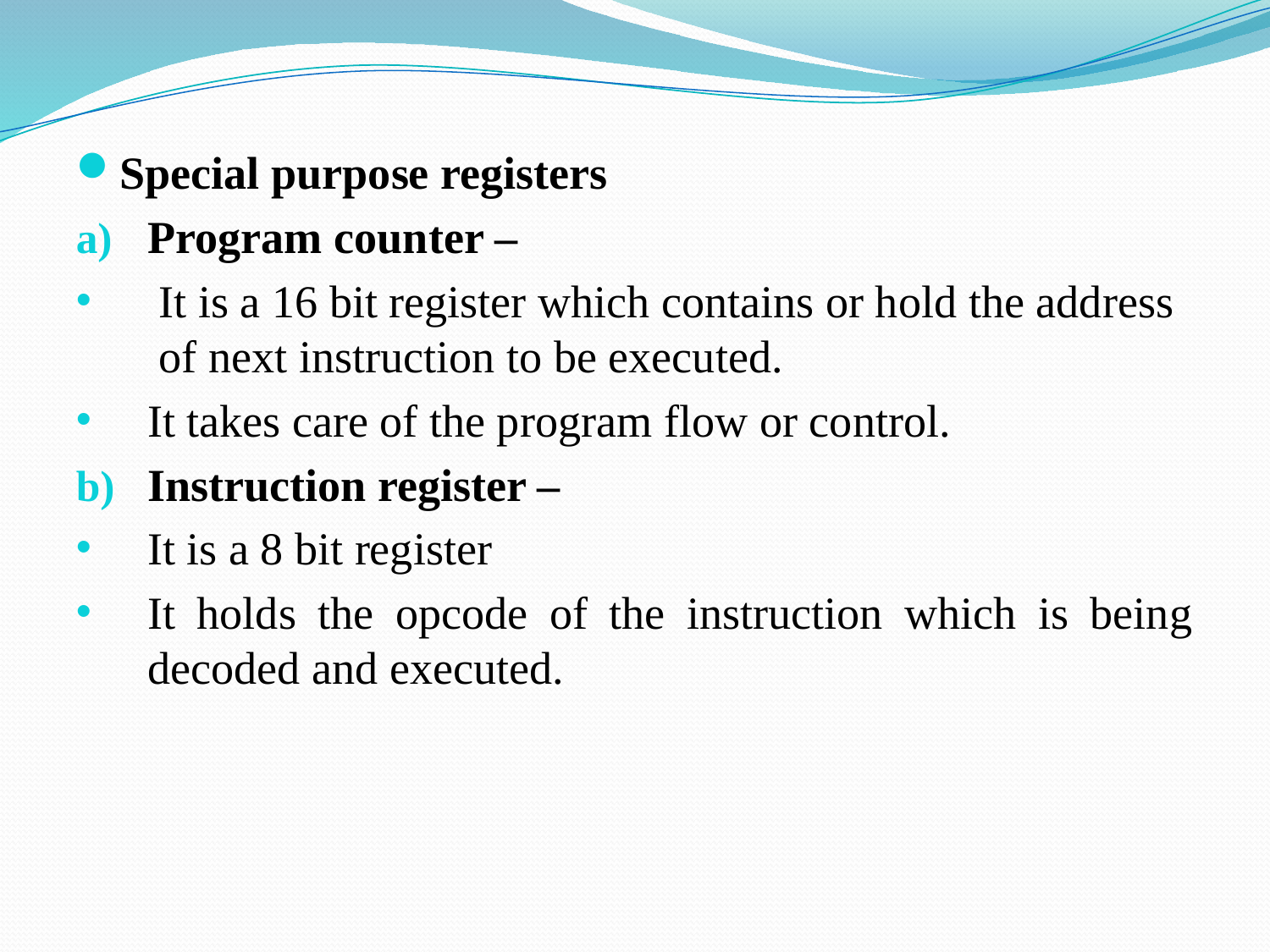

Special purpose registers
Program counter –
 It is a 16 bit register which contains or hold the address   of next instruction to be executed.
It takes care of the program flow or control.
Instruction register –
It is a 8 bit register
It holds the opcode of the instruction which is being decoded and executed.